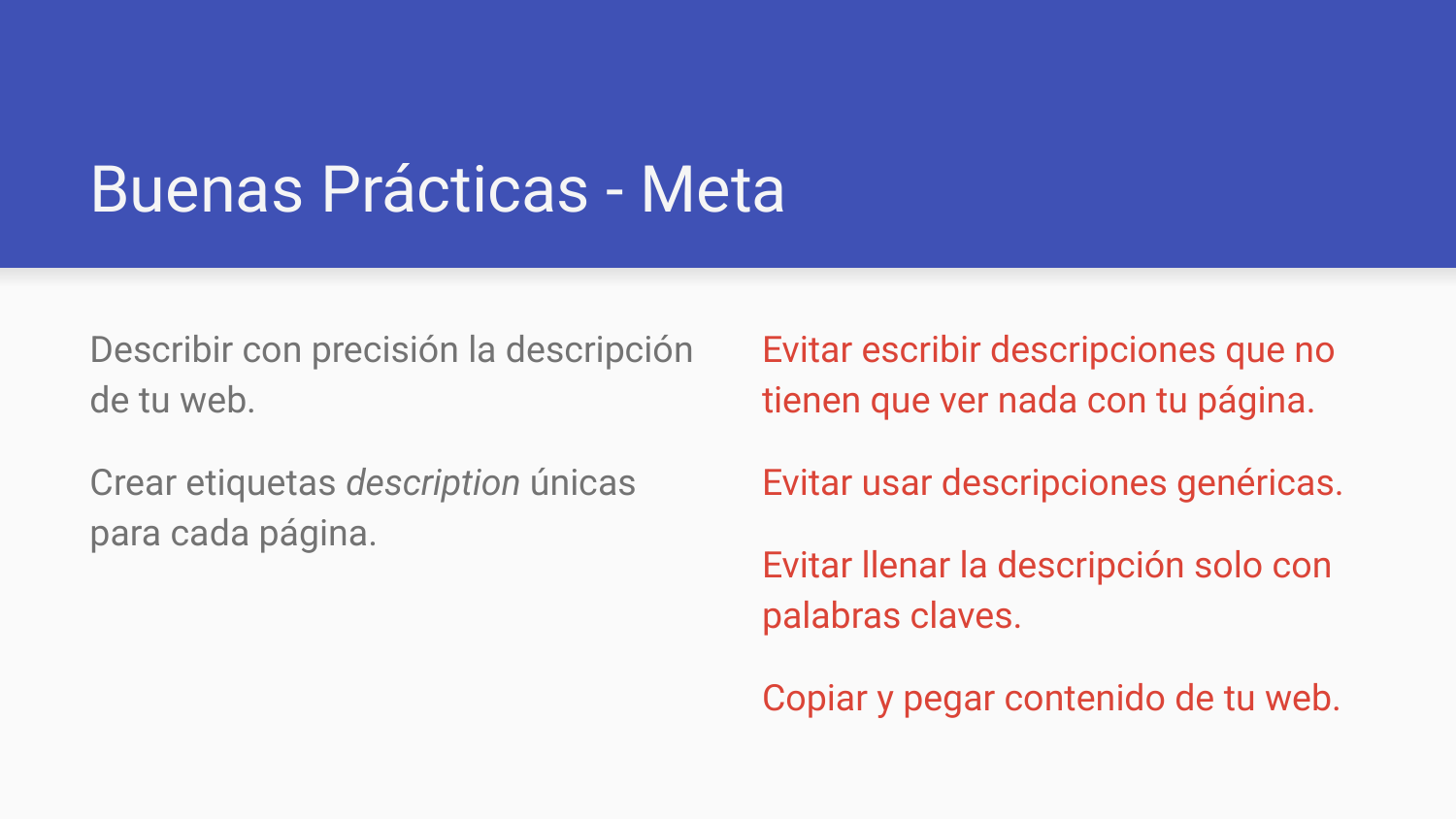

# Buenas Prácticas - Meta
Describir con precisión la descripción de tu web.
Crear etiquetas description únicas para cada página.

Evitar escribir descripciones que no tienen que ver nada con tu página.
Evitar usar descripciones genéricas.
Evitar llenar la descripción solo con palabras claves.
Copiar y pegar contenido de tu web.